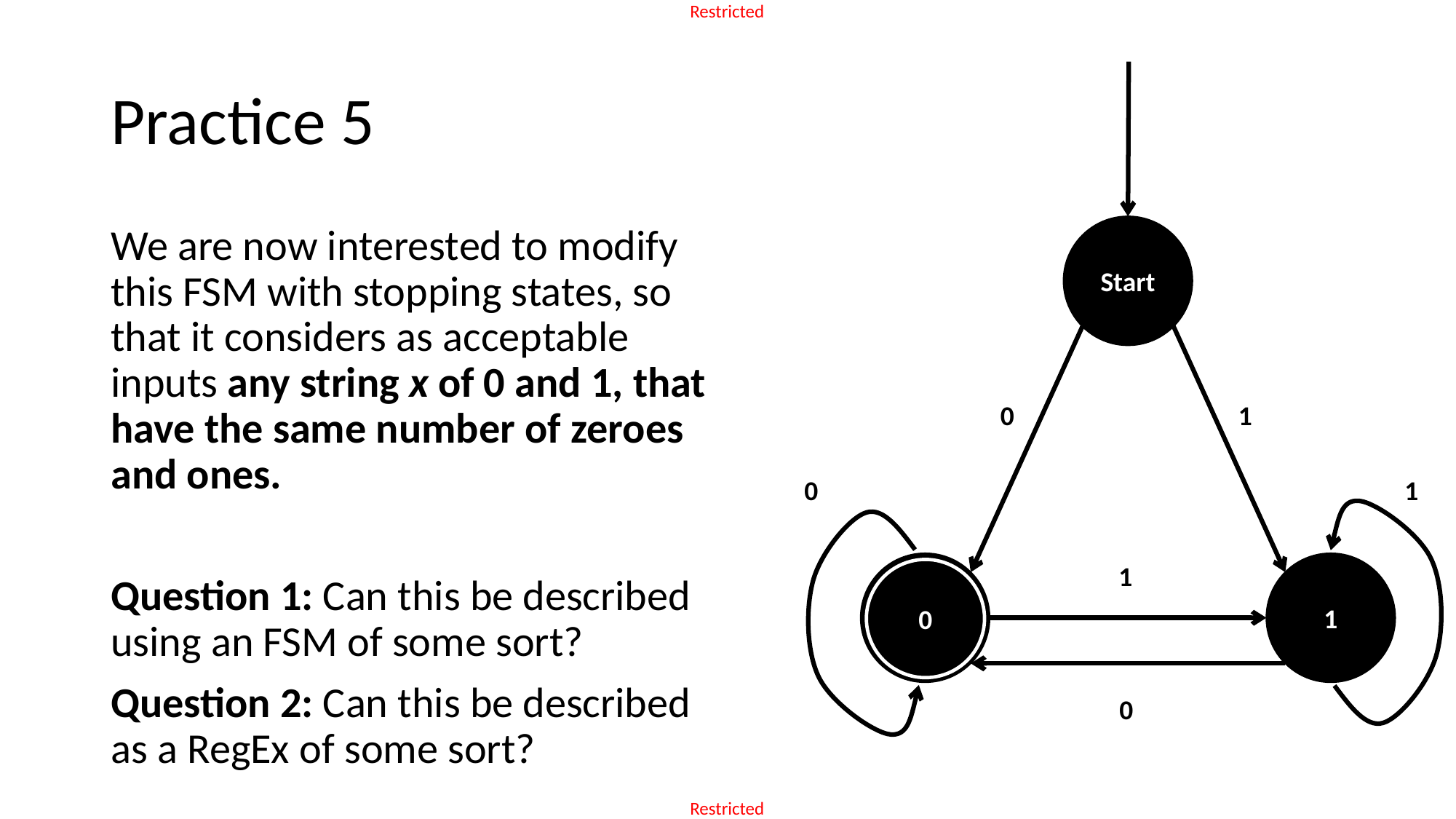

# Practice 5
Start
We are now interested to modify this FSM with stopping states, so that it considers as acceptable inputs any string x of 0 and 1, that have the same number of zeroes and ones.

Question 1: Can this be described using an FSM of some sort?
Question 2: Can this be described as a RegEx of some sort?
0
1
0
1

1
1
0
0